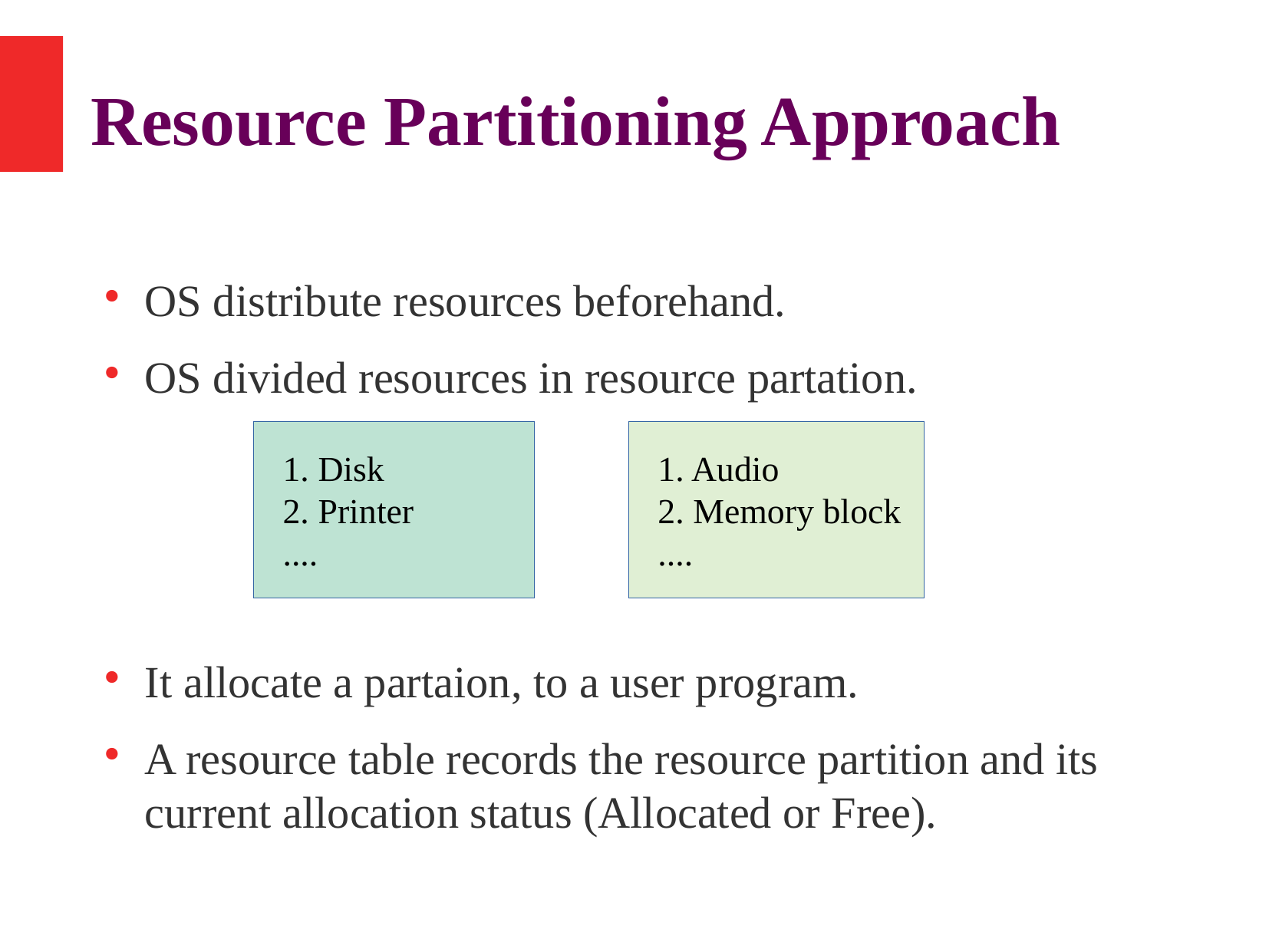

Resource Partitioning Approach
OS distribute resources beforehand.
OS divided resources in resource partation.

It allocate a partaion, to a user program.
A resource table records the resource partition and its current allocation status (Allocated or Free).
  1. Disk
  2. Printer
  ....
  1. Audio
  2. Memory block
  ....